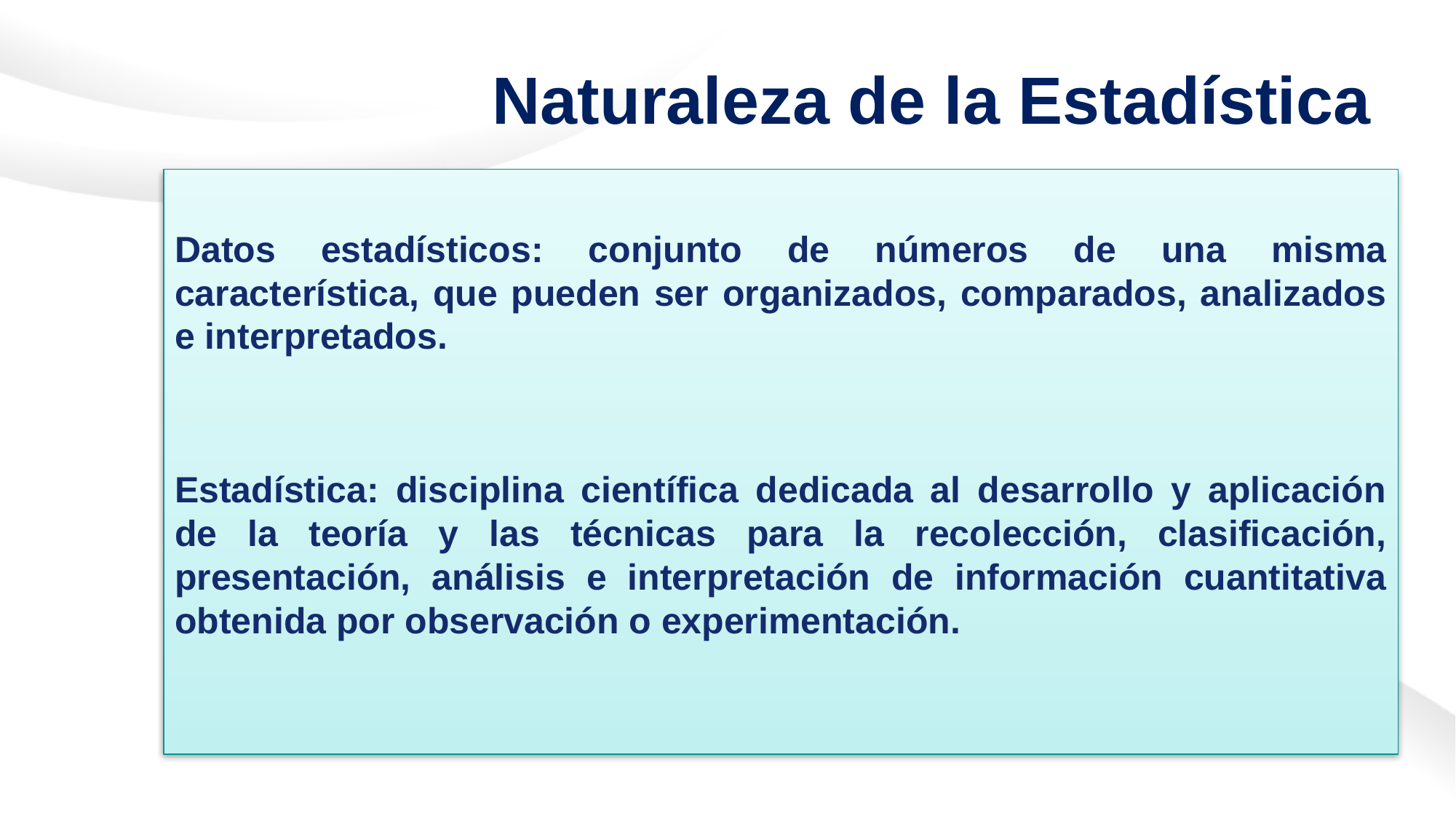

# Naturaleza de la Estadística

Datos estadísticos: conjunto de números de una misma característica, que pueden ser organizados, comparados, analizados e interpretados.

Estadística: disciplina científica dedicada al desarrollo y aplicación de la teoría y las técnicas para la recolección, clasificación, presentación, análisis e interpretación de información cuantitativa obtenida por observación o experimentación.